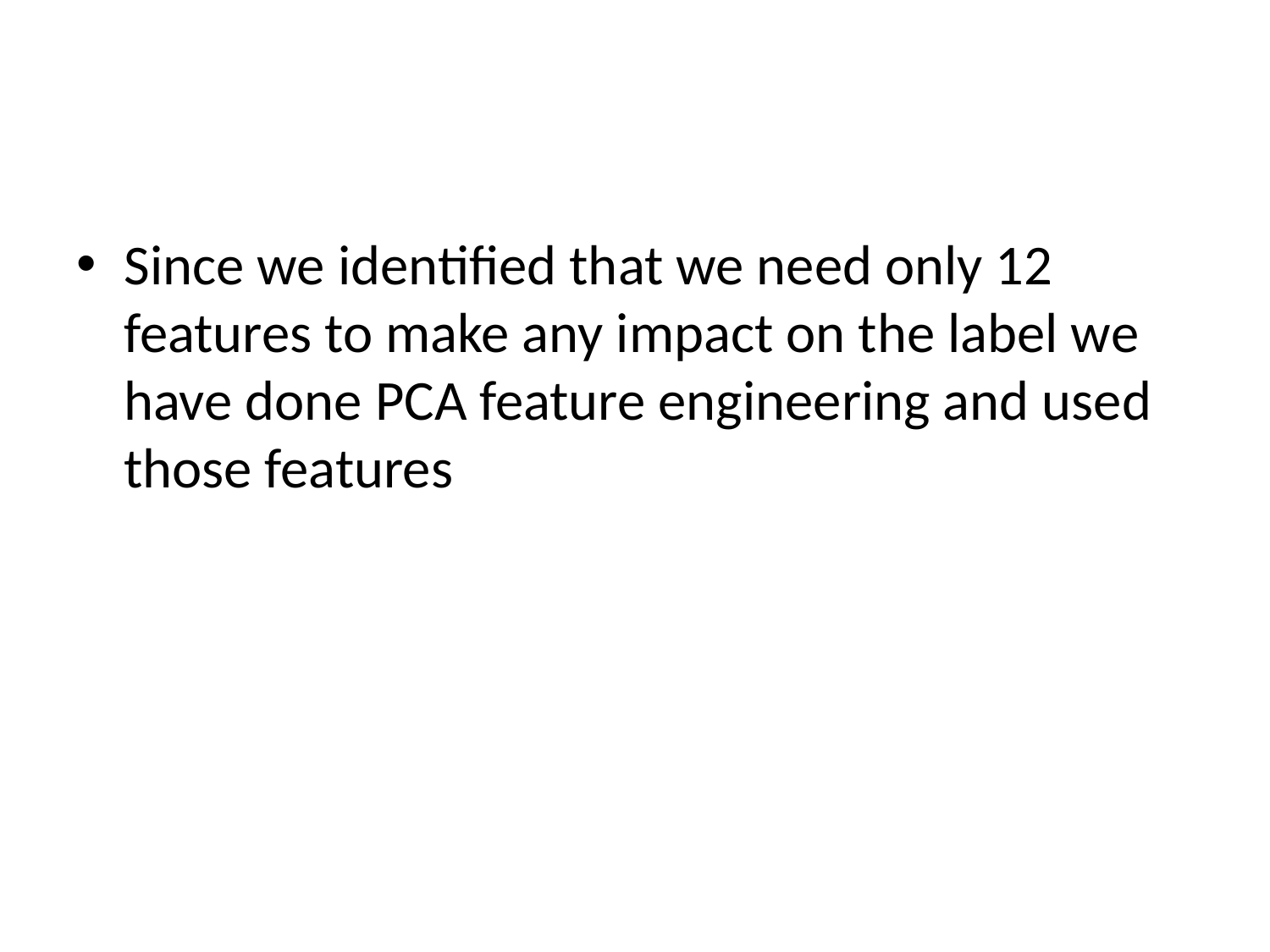

#
Since we identified that we need only 12 features to make any impact on the label we have done PCA feature engineering and used those features